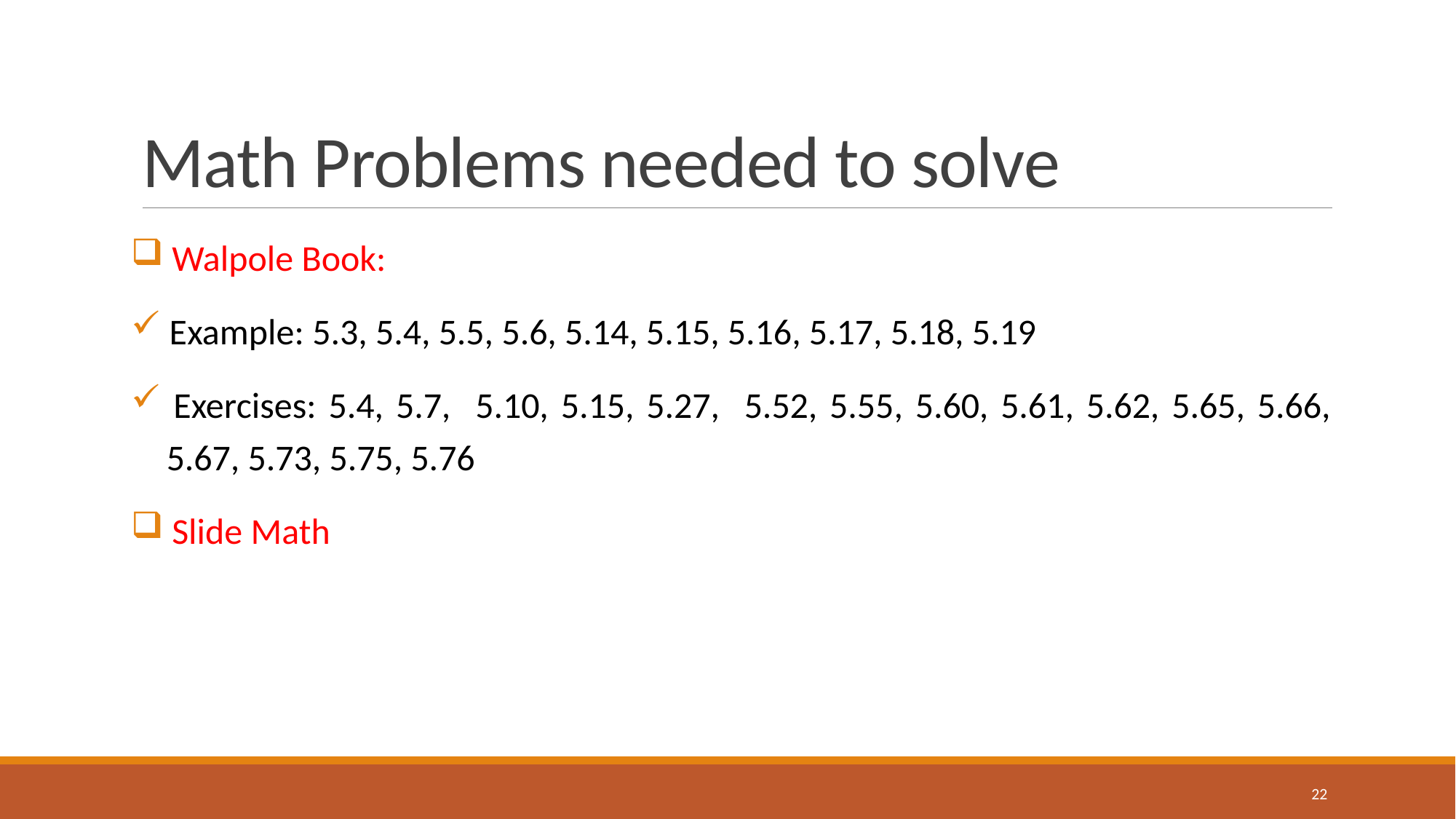

# Math Problems needed to solve
 Walpole Book:
 Example: 5.3, 5.4, 5.5, 5.6, 5.14, 5.15, 5.16, 5.17, 5.18, 5.19
 Exercises: 5.4, 5.7,  5.10, 5.15, 5.27,  5.52, 5.55, 5.60, 5.61, 5.62, 5.65, 5.66,
   5.67, 5.73, 5.75, 5.76
 Slide Math
22